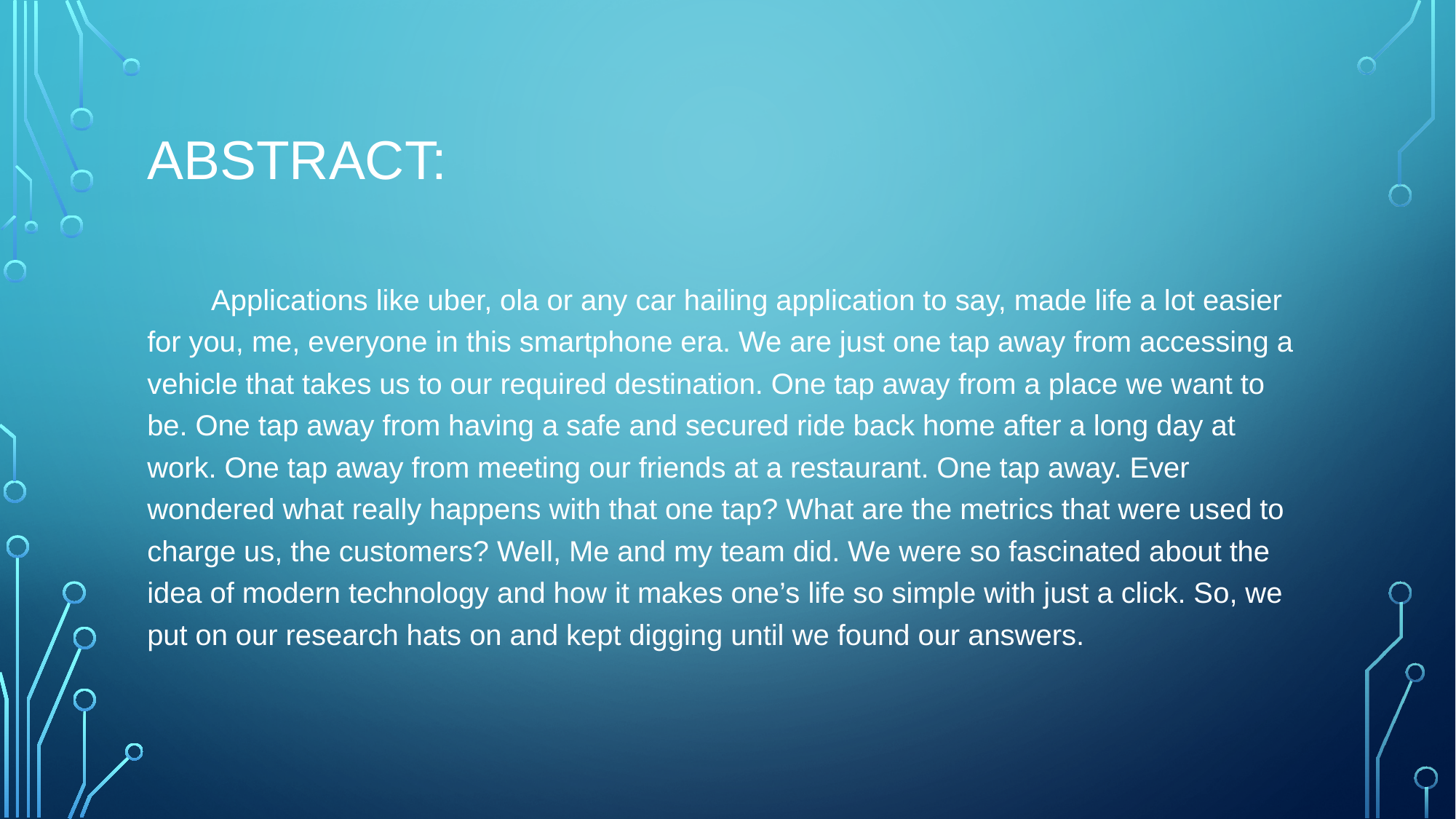

# Abstract:
        Applications like uber, ola or any car hailing application to say, made life a lot easier for you, me, everyone in this smartphone era. We are just one tap away from accessing a vehicle that takes us to our required destination. One tap away from a place we want to be. One tap away from having a safe and secured ride back home after a long day at work. One tap away from meeting our friends at a restaurant. One tap away. Ever wondered what really happens with that one tap? What are the metrics that were used to charge us, the customers? Well, Me and my team did. We were so fascinated about the idea of modern technology and how it makes one’s life so simple with just a click. So, we put on our research hats on and kept digging until we found our answers.